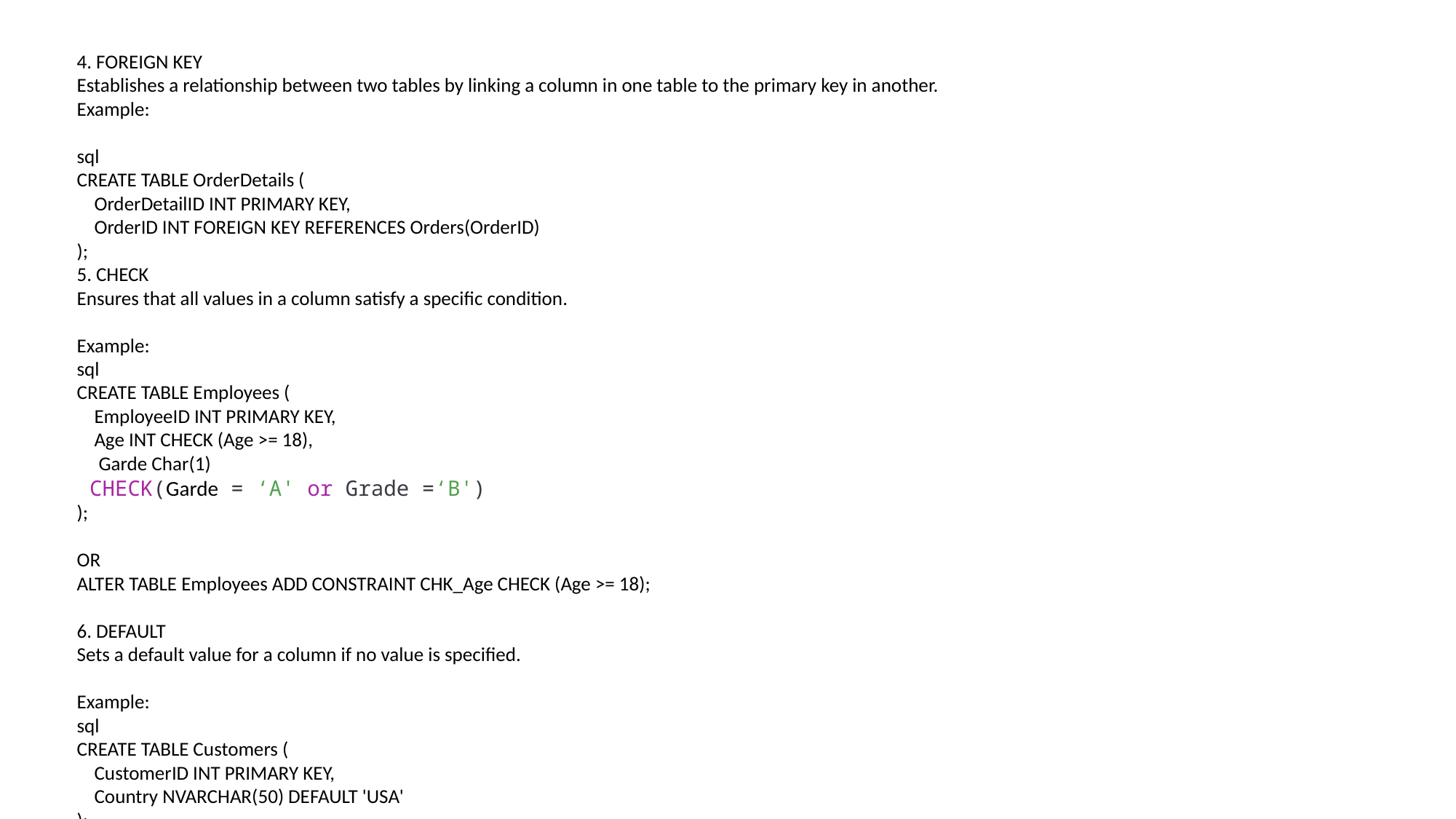

4. FOREIGN KEY
Establishes a relationship between two tables by linking a column in one table to the primary key in another.
Example:

sql
CREATE TABLE OrderDetails (
    OrderDetailID INT PRIMARY KEY,
    OrderID INT FOREIGN KEY REFERENCES Orders(OrderID)
);
5. CHECK
Ensures that all values in a column satisfy a specific condition.

Example:
sql
CREATE TABLE Employees (
    EmployeeID INT PRIMARY KEY,
    Age INT CHECK (Age >= 18),
     Garde Char(1)
 CHECK(Garde = ‘A' or Grade =‘B')
);

OR
ALTER TABLE Employees ADD CONSTRAINT CHK_Age CHECK (Age >= 18);

6. DEFAULT
Sets a default value for a column if no value is specified.

Example:
sql
CREATE TABLE Customers (
    CustomerID INT PRIMARY KEY,
    Country NVARCHAR(50) DEFAULT 'USA'
);